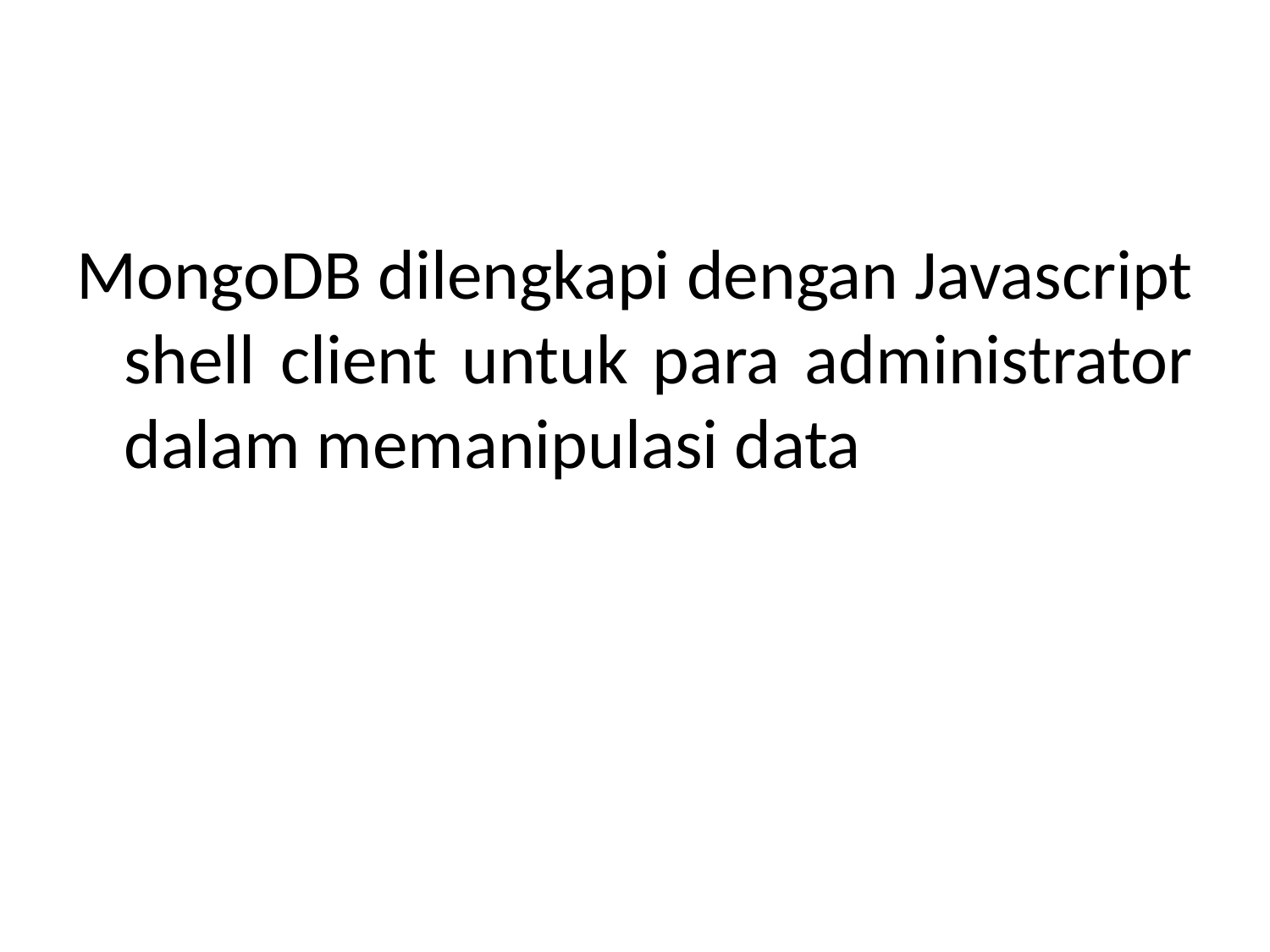

#
MongoDB dilengkapi dengan Javascript shell client untuk para administrator dalam memanipulasi data